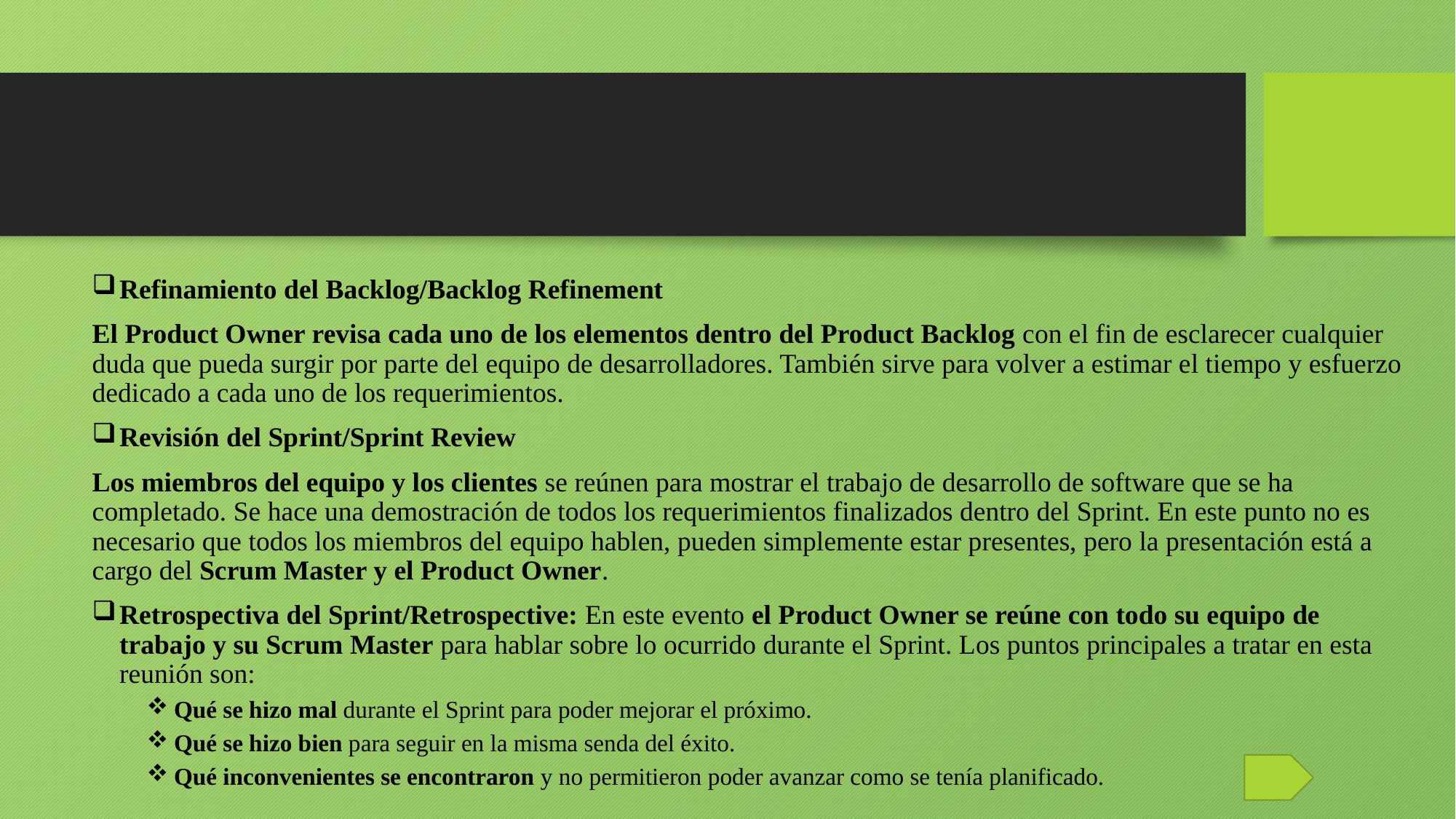

#
Refinamiento del Backlog/Backlog Refinement
El Product Owner revisa cada uno de los elementos dentro del Product Backlog con el fin de esclarecer cualquier duda que pueda surgir por parte del equipo de desarrolladores. También sirve para volver a estimar el tiempo y esfuerzo dedicado a cada uno de los requerimientos.
Revisión del Sprint/Sprint Review
Los miembros del equipo y los clientes se reúnen para mostrar el trabajo de desarrollo de software que se ha completado. Se hace una demostración de todos los requerimientos finalizados dentro del Sprint. En este punto no es necesario que todos los miembros del equipo hablen, pueden simplemente estar presentes, pero la presentación está a cargo del Scrum Master y el Product Owner.
Retrospectiva del Sprint/Retrospective: En este evento el Product Owner se reúne con todo su equipo de trabajo y su Scrum Master para hablar sobre lo ocurrido durante el Sprint. Los puntos principales a tratar en esta reunión son:
Qué se hizo mal durante el Sprint para poder mejorar el próximo.
Qué se hizo bien para seguir en la misma senda del éxito.
Qué inconvenientes se encontraron y no permitieron poder avanzar como se tenía planificado.